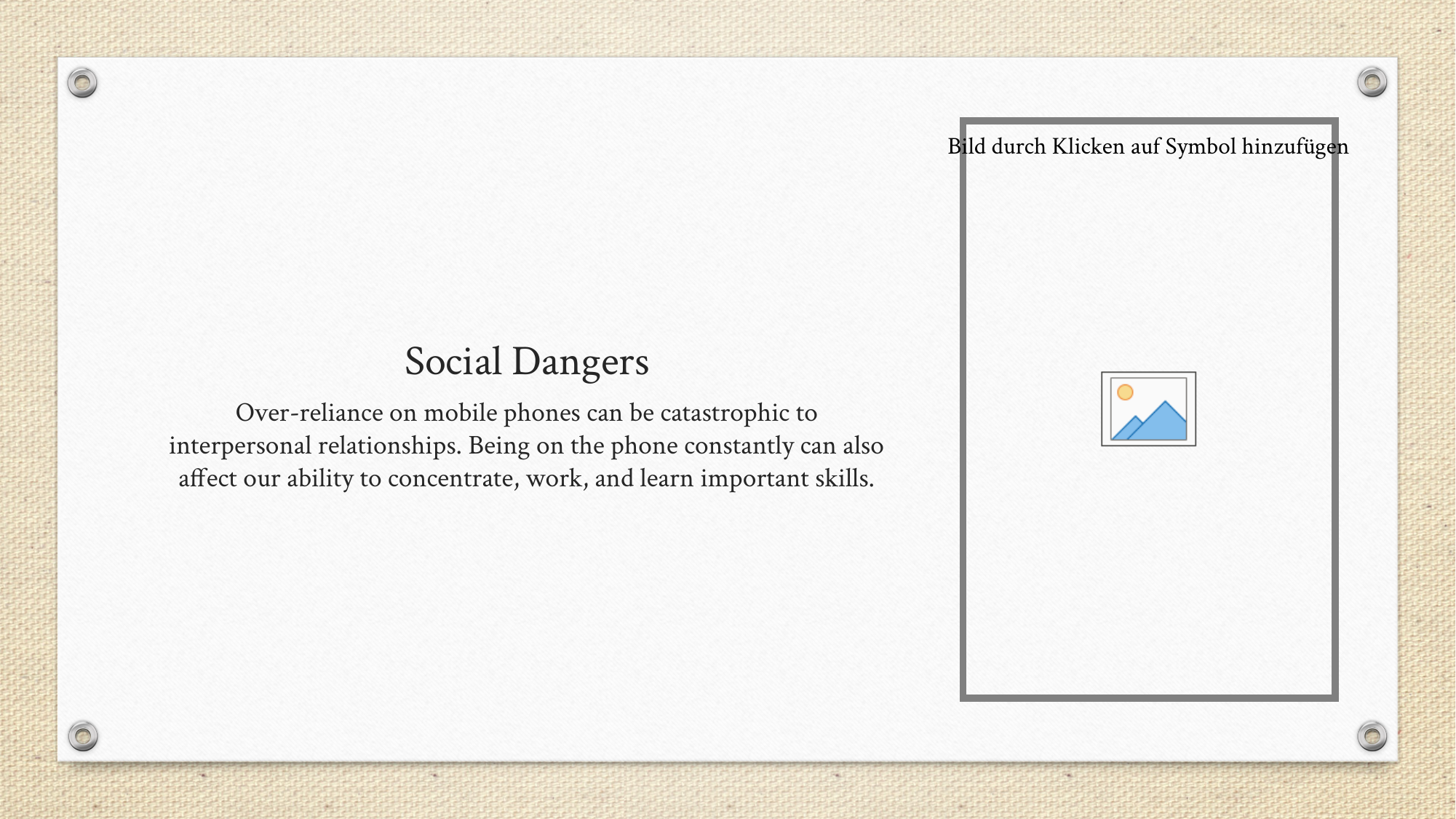

# Social Dangers
Over-reliance on mobile phones can be catastrophic to interpersonal relationships. Being on the phone constantly can also affect our ability to concentrate, work, and learn important skills.